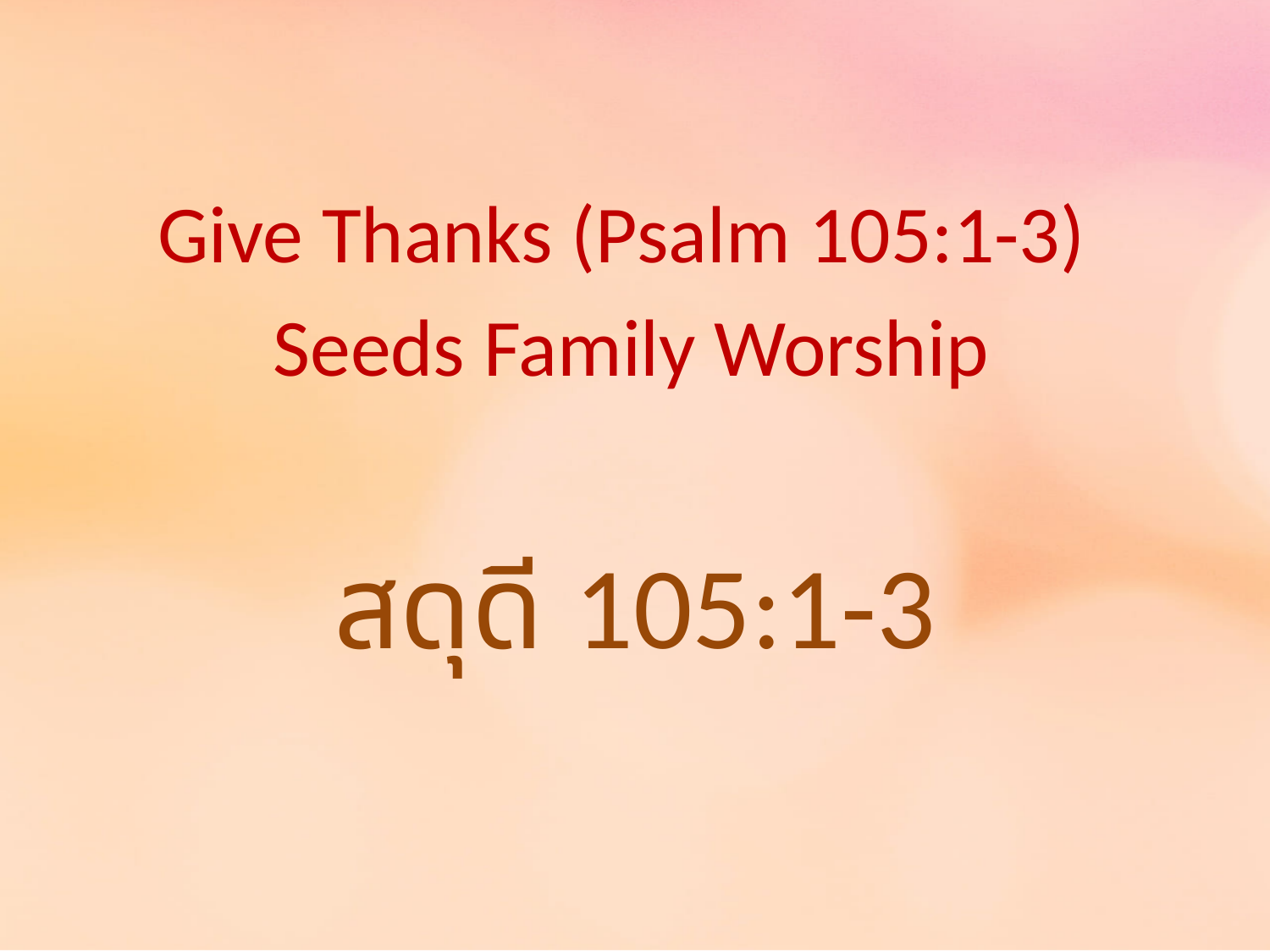

Give Thanks (Psalm 105:1-3)
Seeds Family Worship
# สดุดี 105:1-3